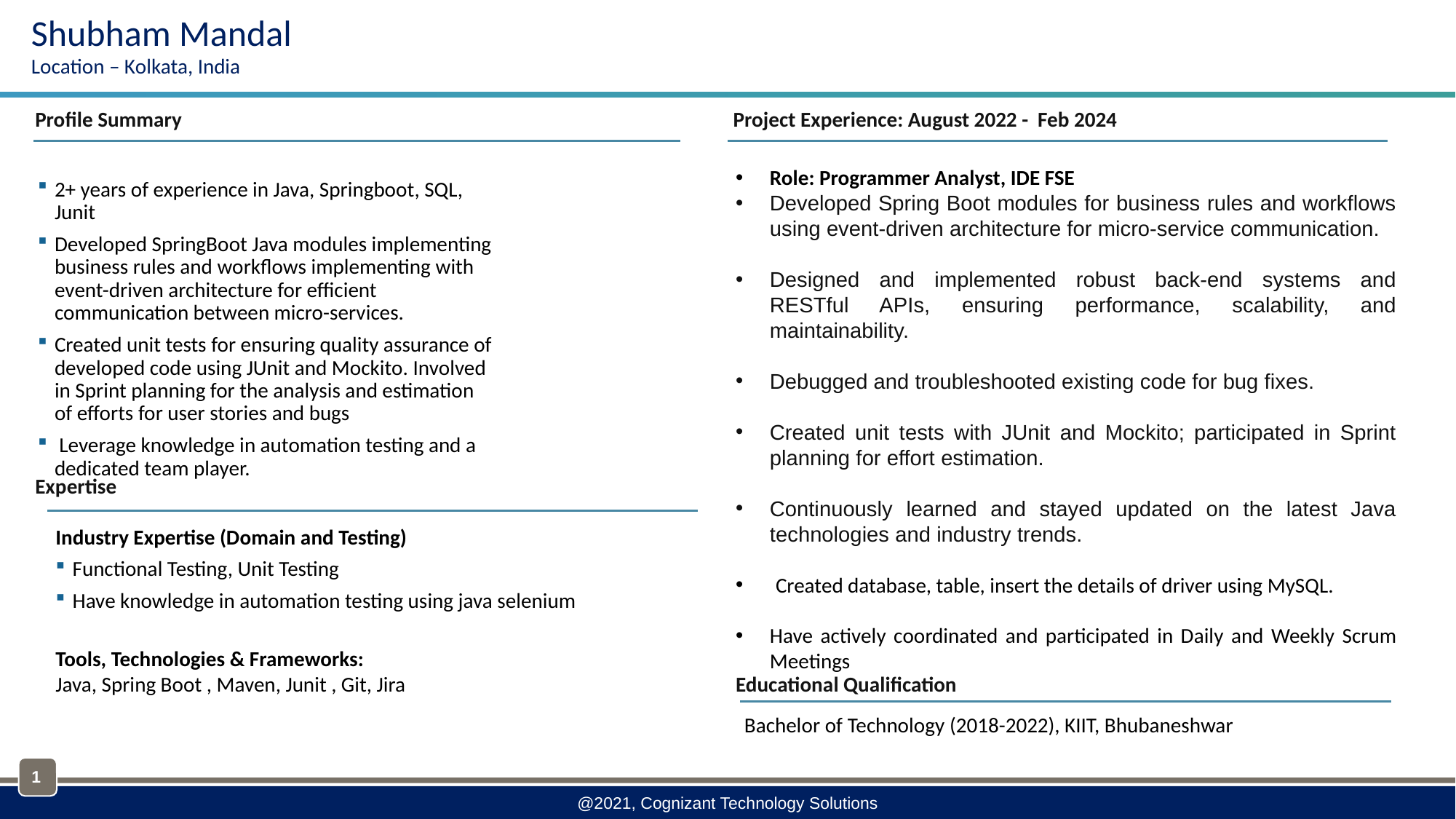

# Shubham Mandal Location – Kolkata, India
Profile Summary
Project Experience: August 2022 -  Feb 2024
Role: Programmer Analyst, IDE FSE
Developed Spring Boot modules for business rules and workflows using event-driven architecture for micro-service communication.

Designed and implemented robust back-end systems and RESTful APIs, ensuring performance, scalability, and maintainability.

Debugged and troubleshooted existing code for bug fixes.

Created unit tests with JUnit and Mockito; participated in Sprint planning for effort estimation.

Continuously learned and stayed updated on the latest Java technologies and industry trends.

 Created database, table, insert the details of driver using MySQL.

Have actively coordinated and participated in Daily and Weekly Scrum Meetings

2+ years of experience in Java, Springboot, SQL, Junit
Developed SpringBoot Java modules implementing business rules and workflows implementing with event-driven architecture for efficient communication between micro-services.
Created unit tests for ensuring quality assurance of developed code using JUnit and Mockito. Involved in Sprint planning for the analysis and estimation of efforts for user stories and bugs
 Leverage knowledge in automation testing and a dedicated team player.
Expertise
Industry Expertise (Domain and Testing)
Functional Testing, Unit Testing
Have knowledge in automation testing using java selenium

Tools, Technologies & Frameworks:
Java, Spring Boot , Maven, Junit , Git, Jira
Educational Qualification
Bachelor of Technology (2018-2022), KIIT, Bhubaneshwar